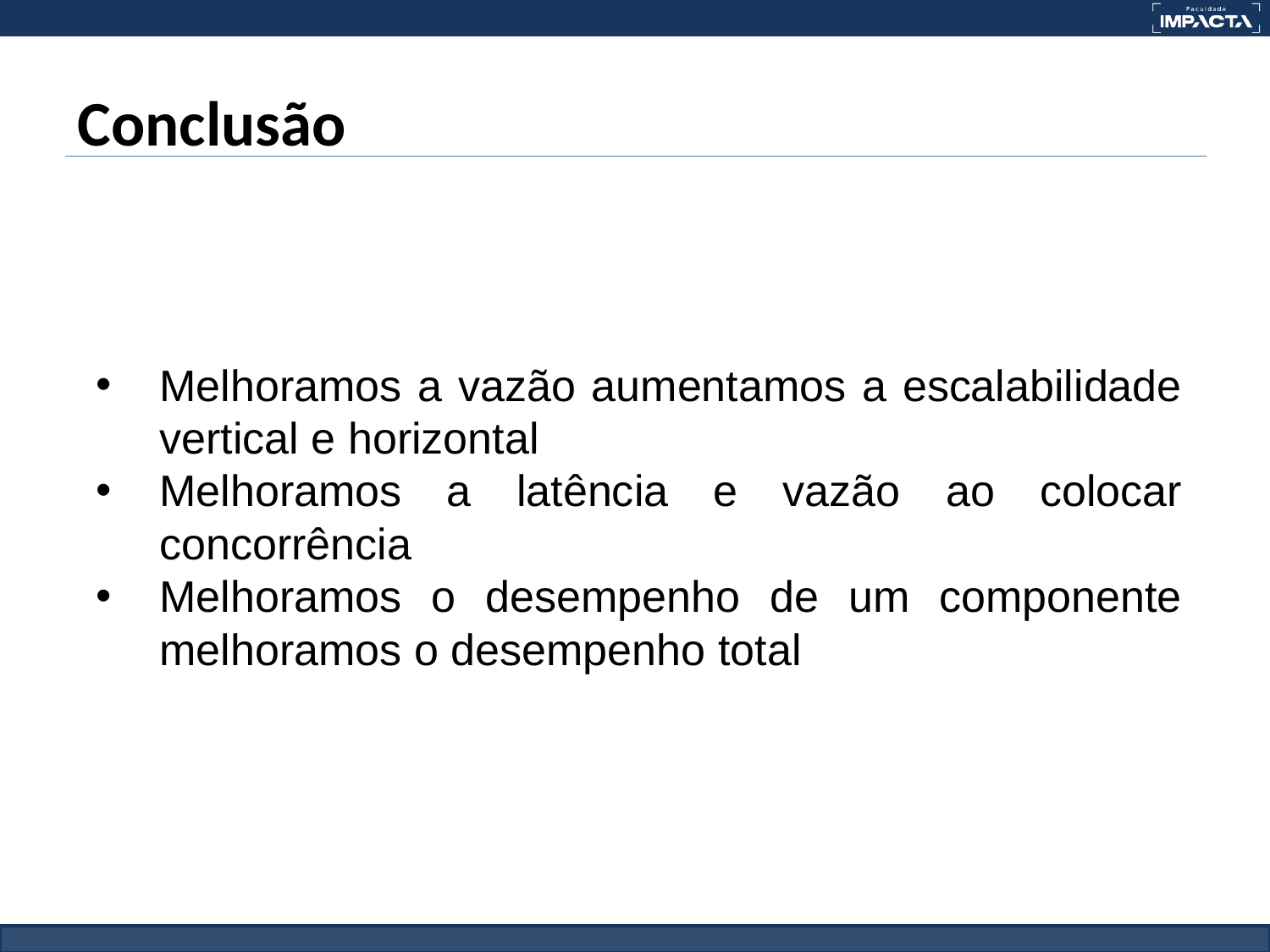

# Conclusão
Melhoramos a vazão aumentamos a escalabilidade vertical e horizontal
Melhoramos a latência e vazão ao colocar concorrência
Melhoramos o desempenho de um componente melhoramos o desempenho total